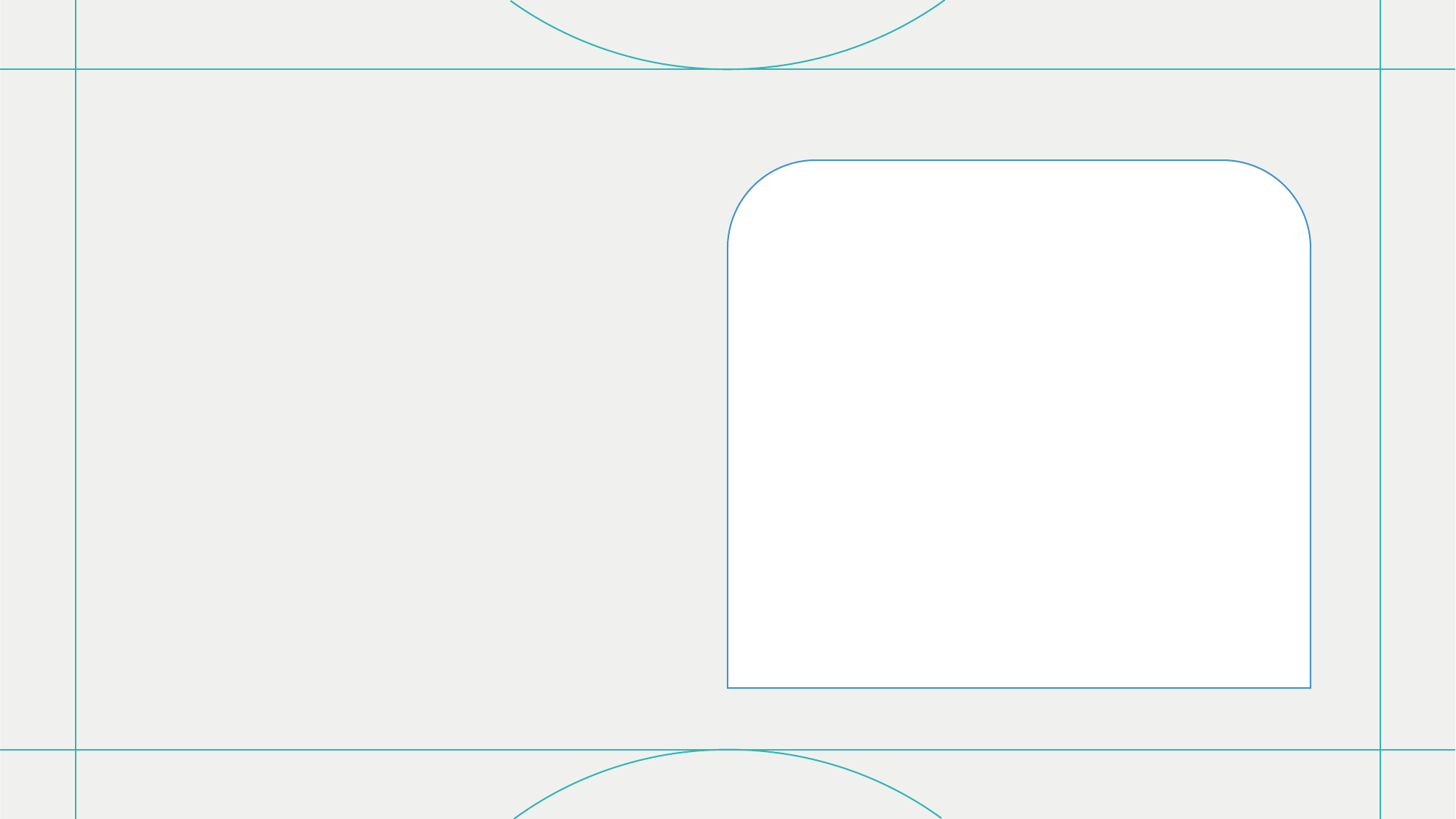

# Lyric Analysis

Data
FILL IN
Data visualization
FILL IN
User interaction
FILL IN